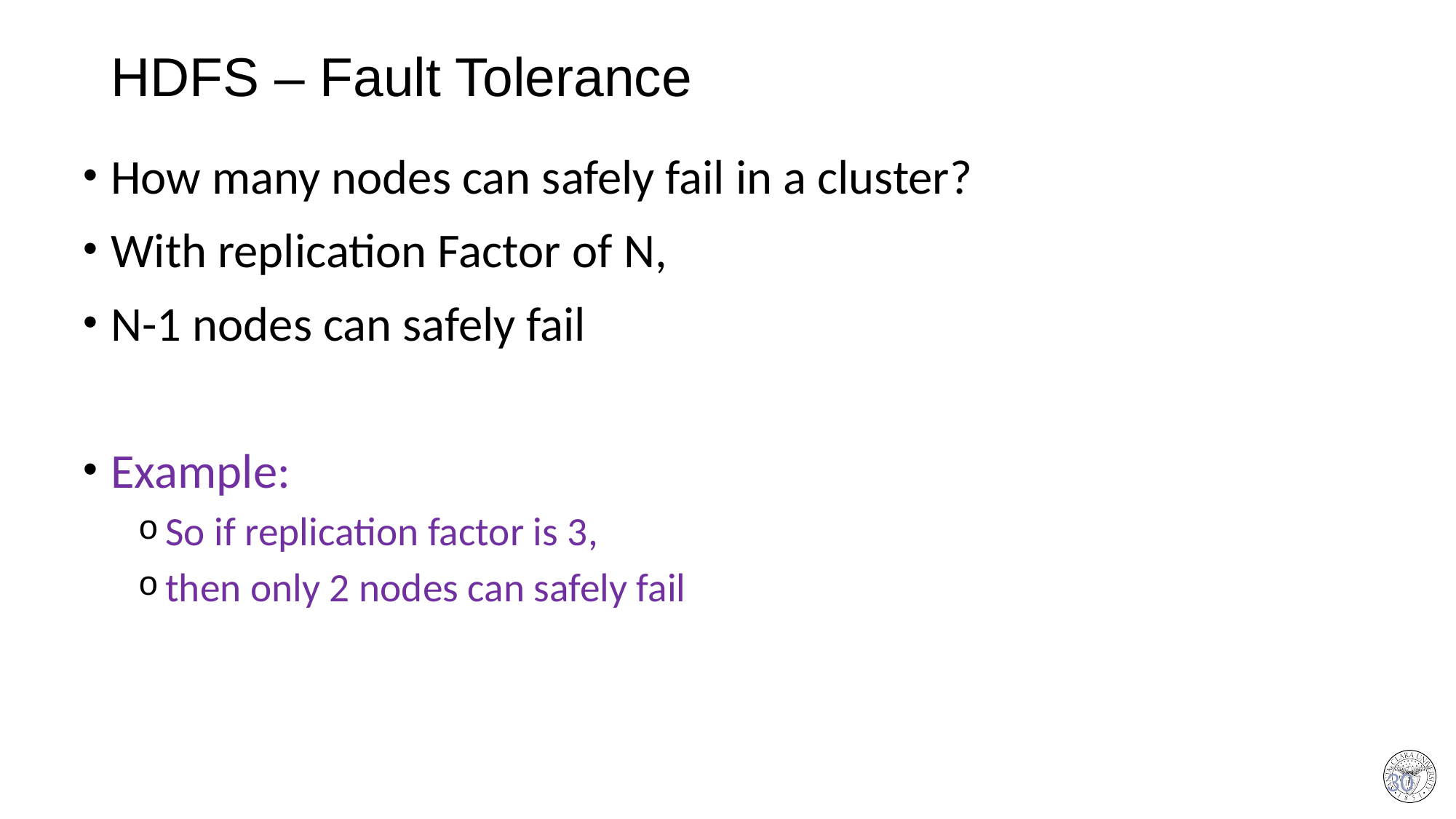

# HDFS – Fault Tolerance
How many nodes can safely fail in a cluster?
With replication Factor of N,
N-1 nodes can safely fail

Example:
So if replication factor is 3,
then only 2 nodes can safely fail

30